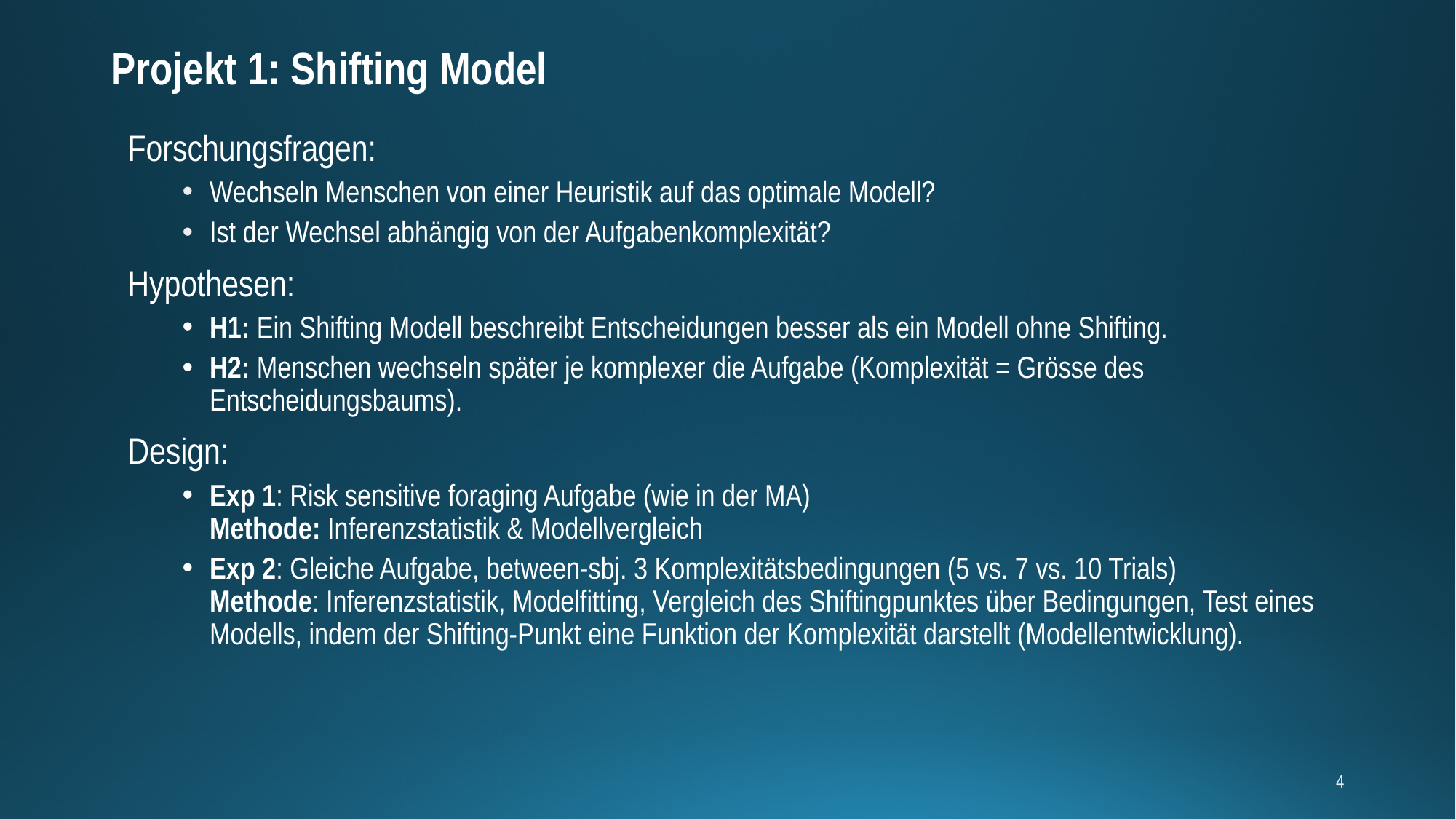

# Projekt 1: Shifting Model
Forschungsfragen:
Wechseln Menschen von einer Heuristik auf das optimale Modell?
Ist der Wechsel abhängig von der Aufgabenkomplexität?
Hypothesen:
H1: Ein Shifting Modell beschreibt Entscheidungen besser als ein Modell ohne Shifting.
H2: Menschen wechseln später je komplexer die Aufgabe (Komplexität = Grösse des Entscheidungsbaums).
Design:
Exp 1: Risk sensitive foraging Aufgabe (wie in der MA)
Methode: Inferenzstatistik & Modellvergleich
Exp 2: Gleiche Aufgabe, between-sbj. 3 Komplexitätsbedingungen (5 vs. 7 vs. 10 Trials)
Methode: Inferenzstatistik, Modelfitting, Vergleich des Shiftingpunktes über Bedingungen, Test eines Modells, indem der Shifting-Punkt eine Funktion der Komplexität darstellt (Modellentwicklung).

4